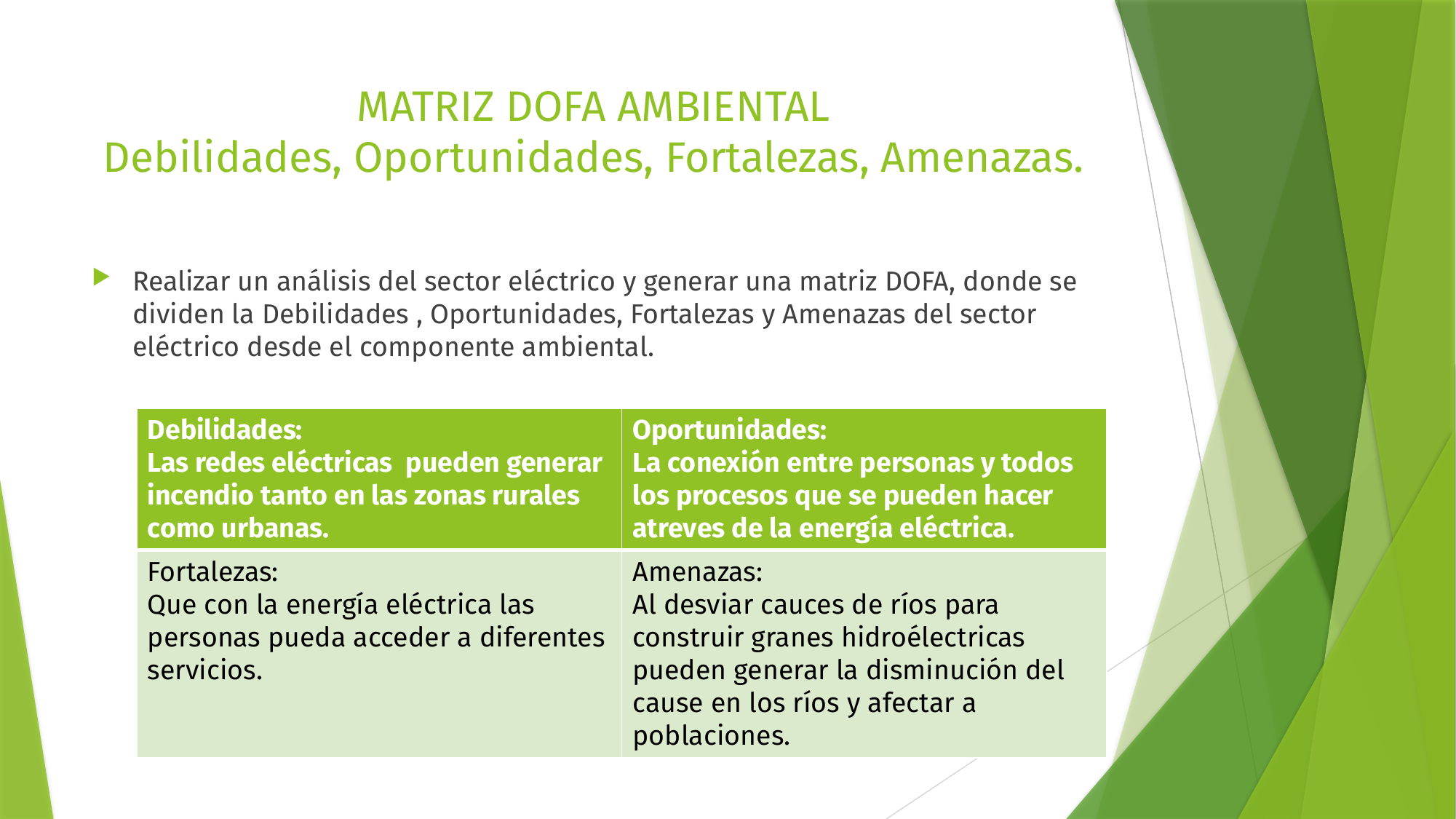

# MATRIZ DOFA AMBIENTAL Debilidades, Oportunidades, Fortalezas, Amenazas.
Realizar un análisis del sector eléctrico y generar una matriz DOFA, donde se dividen la Debilidades , Oportunidades, Fortalezas y Amenazas del sector eléctrico desde el componente ambiental.
| Debilidades: Las redes eléctricas pueden generar incendio tanto en las zonas rurales como urbanas. | Oportunidades: La conexión entre personas y todos los procesos que se pueden hacer atreves de la energía eléctrica. |
| --- | --- |
| Fortalezas: Que con la energía eléctrica las personas pueda acceder a diferentes servicios. | Amenazas: Al desviar cauces de ríos para construir granes hidroélectricas pueden generar la disminución del cause en los ríos y afectar a poblaciones. |